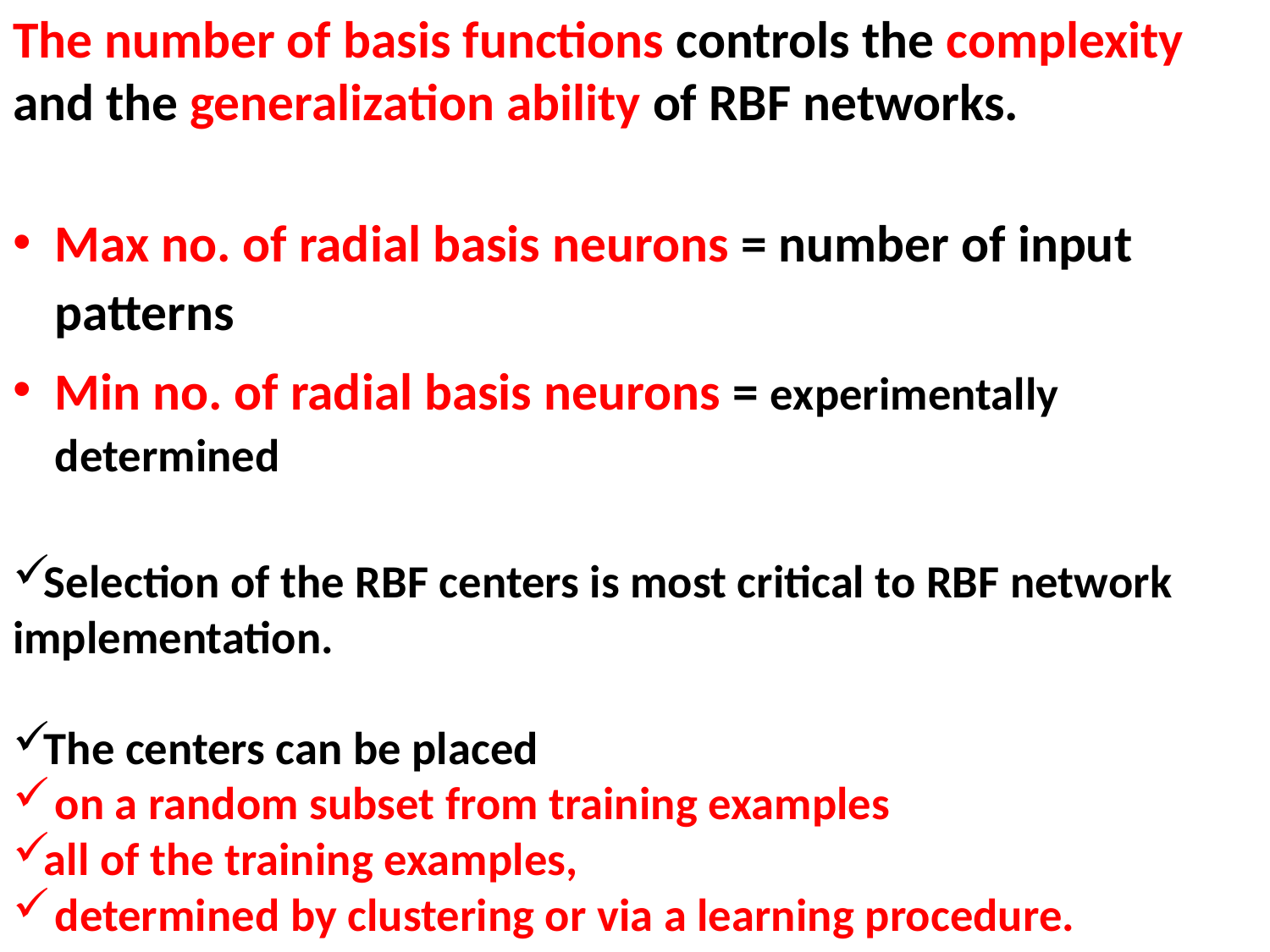

The number of basis functions controls the complexity and the generalization ability of RBF networks.

Max no. of radial basis neurons = number of input patterns
Min no. of radial basis neurons = experimentally determined

Selection of the RBF centers is most critical to RBF network implementation.

The centers can be placed
 on a random subset from training examples
all of the training examples,
 determined by clustering or via a learning procedure.